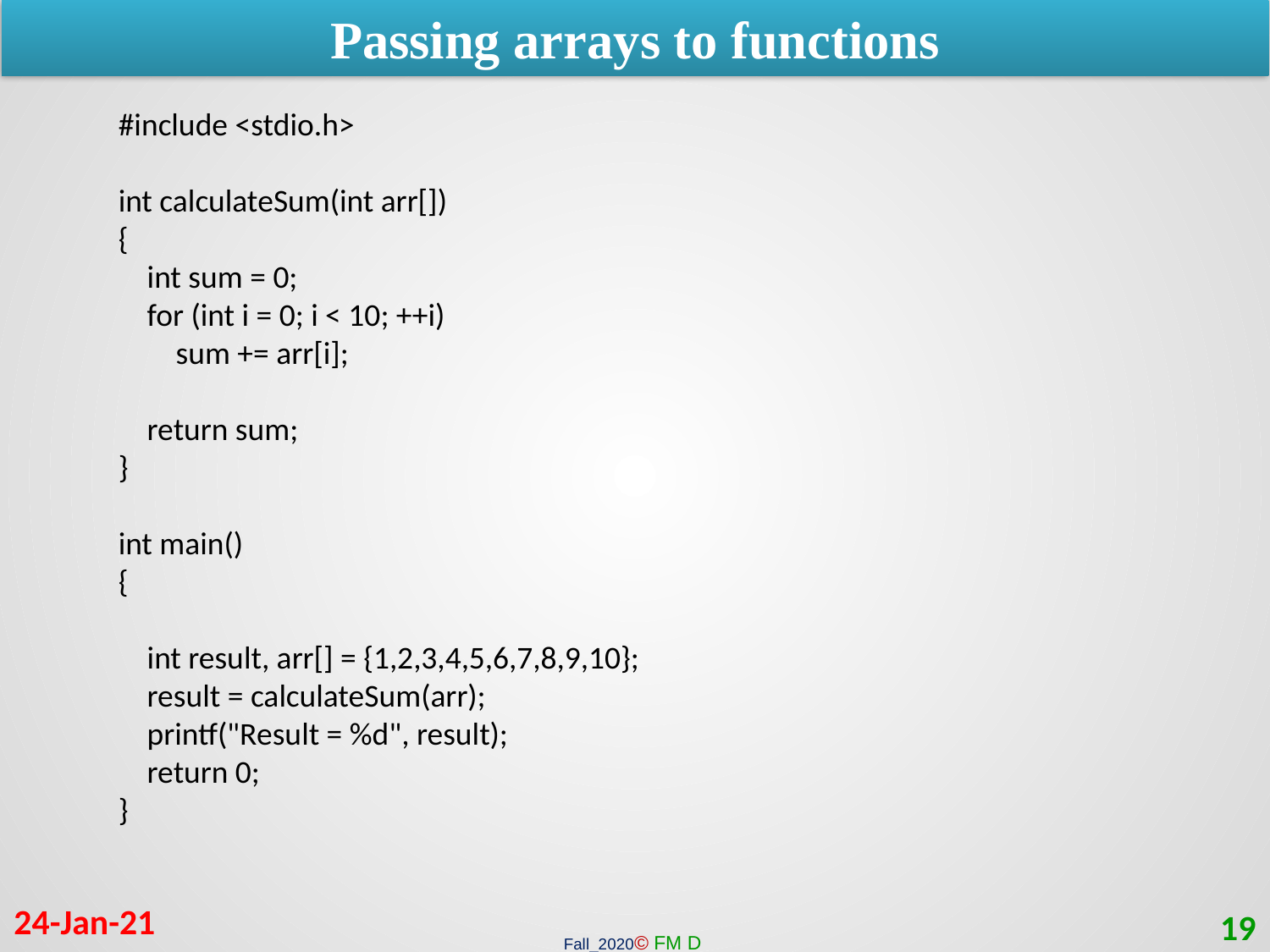

Passing arrays to functions
#include <stdio.h>

int calculateSum(int arr[])
{
    int sum = 0;
    for (int i = 0; i < 10; ++i)
        sum += arr[i];

    return sum;
}

int main()
{

    int result, arr[] = {1,2,3,4,5,6,7,8,9,10};
    result = calculateSum(arr);
    printf("Result = %d", result);
    return 0;
}

24-Jan-21
19